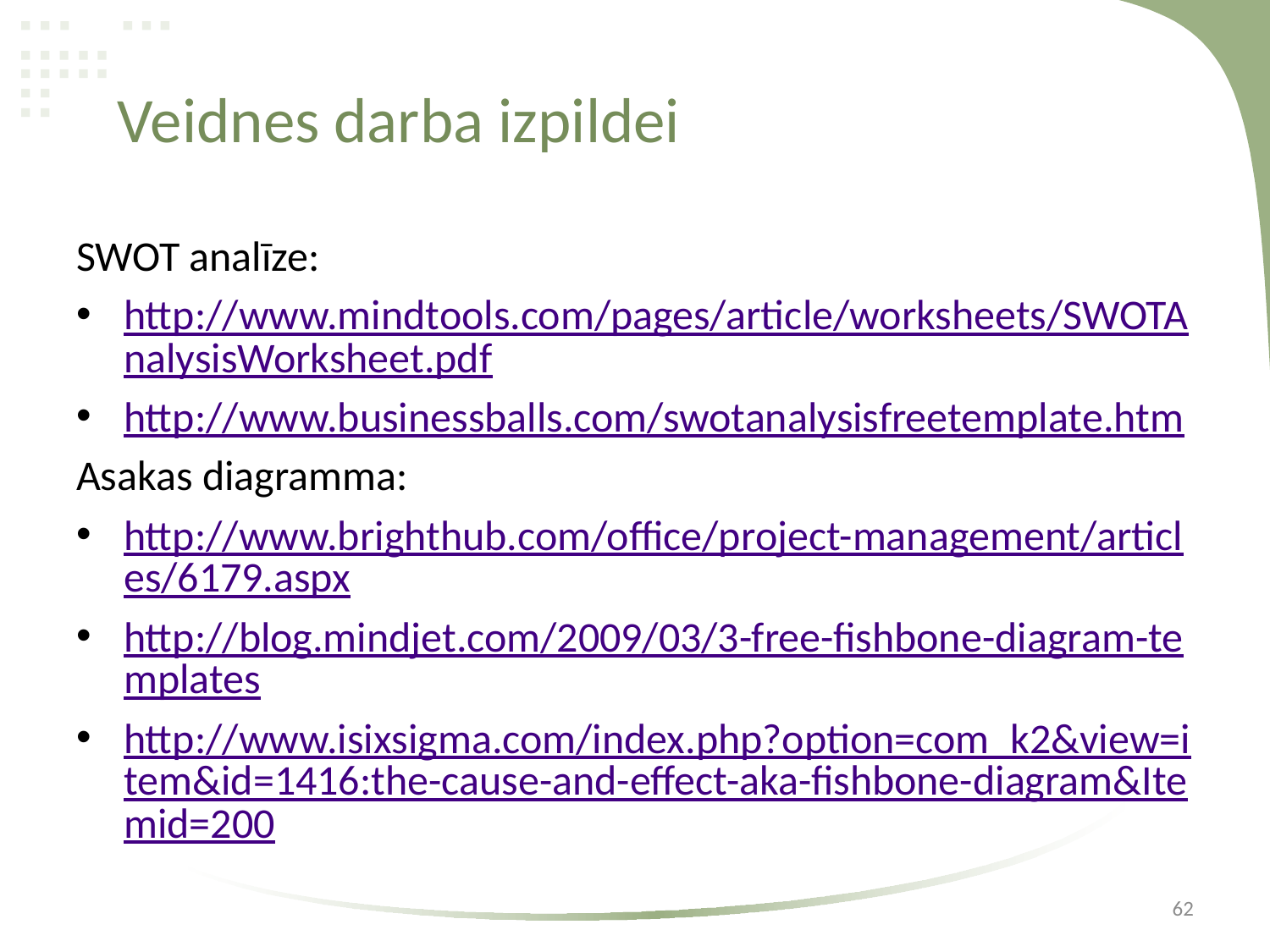

# Veidnes darba izpildei
SWOT analīze:
http://www.mindtools.com/pages/article/worksheets/SWOTAnalysisWorksheet.pdf
http://www.businessballs.com/swotanalysisfreetemplate.htm
Asakas diagramma:
http://www.brighthub.com/office/project-management/articles/6179.aspx
http://blog.mindjet.com/2009/03/3-free-fishbone-diagram-templates
http://www.isixsigma.com/index.php?option=com_k2&view=item&id=1416:the-cause-and-effect-aka-fishbone-diagram&Itemid=200

62